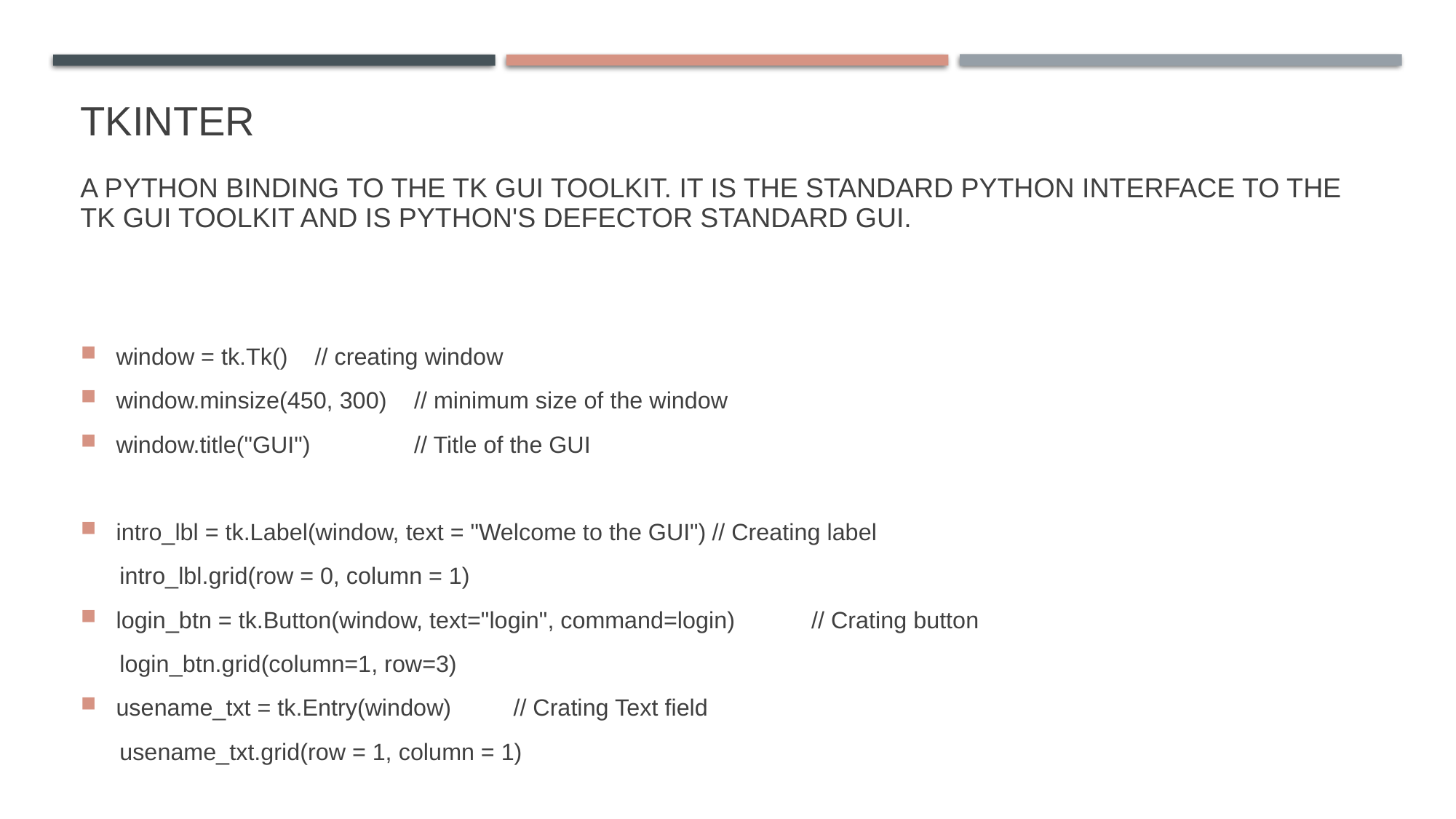

# tkinter a Python binding to the Tk GUI toolkit. It is the standard Python interface to the Tk GUI toolkit and is Python's defector standard GUI.

window = tk.Tk()											// creating window
window.minsize(450, 300)									// minimum size of the window
window.title("GUI") 										// Title of the GUI

intro_lbl = tk.Label(window, text = "Welcome to the GUI")		// Creating label
      intro_lbl.grid(row = 0, column = 1)
login_btn = tk.Button(window, text="login", command=login)	// Crating button
      login_btn.grid(column=1, row=3)
usename_txt = tk.Entry(window)							// Crating Text field
      usename_txt.grid(row = 1, column = 1)